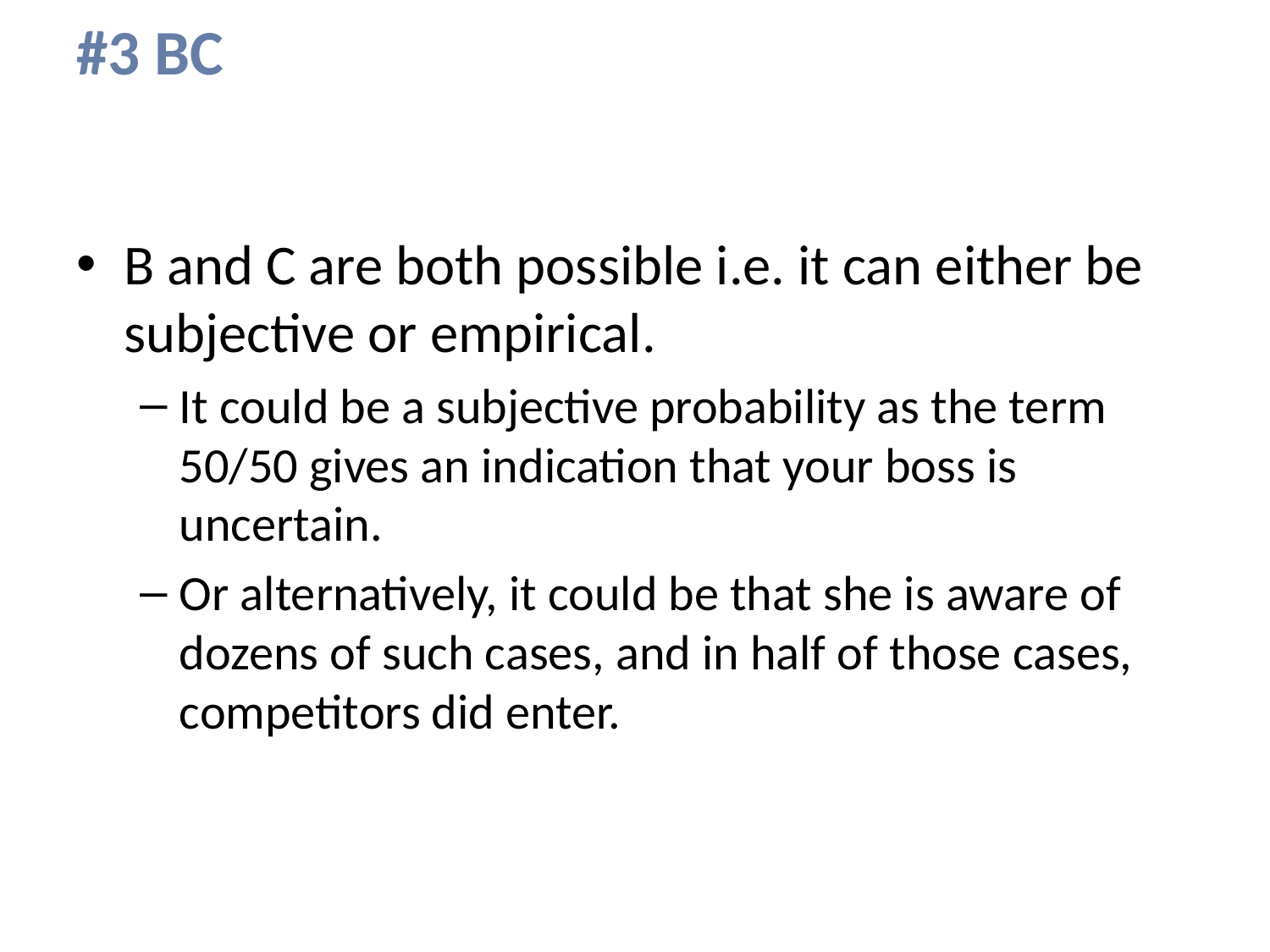

# #3 BC
B and C are both possible i.e. it can either be subjective or empirical.
It could be a subjective probability as the term 50/50 gives an indication that your boss is uncertain.
Or alternatively, it could be that she is aware of dozens of such cases, and in half of those cases, competitors did enter.